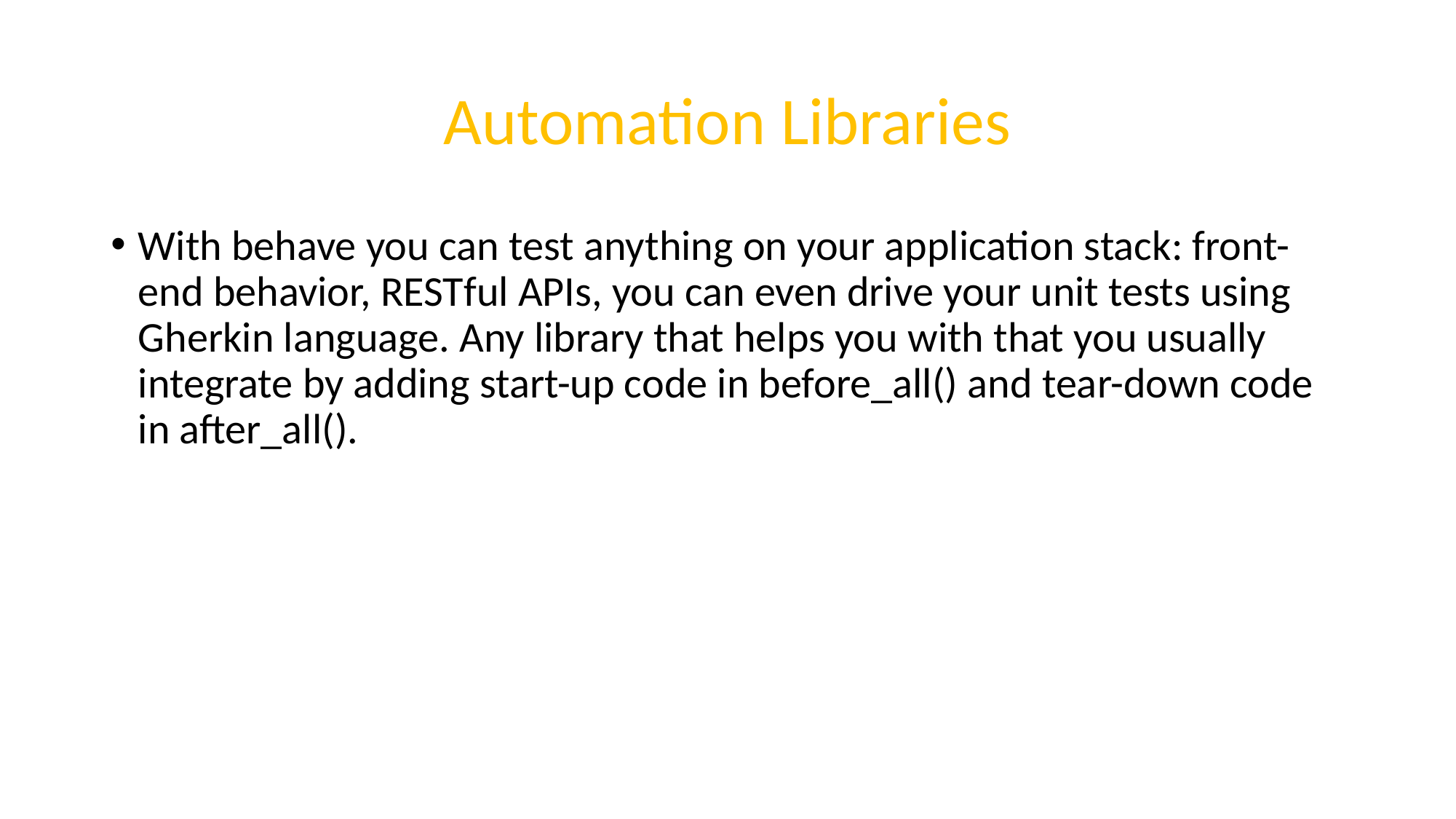

# Automation Libraries
With behave you can test anything on your application stack: front-end behavior, RESTful APIs, you can even drive your unit tests using Gherkin language. Any library that helps you with that you usually integrate by adding start-up code in before_all() and tear-down code in after_all().